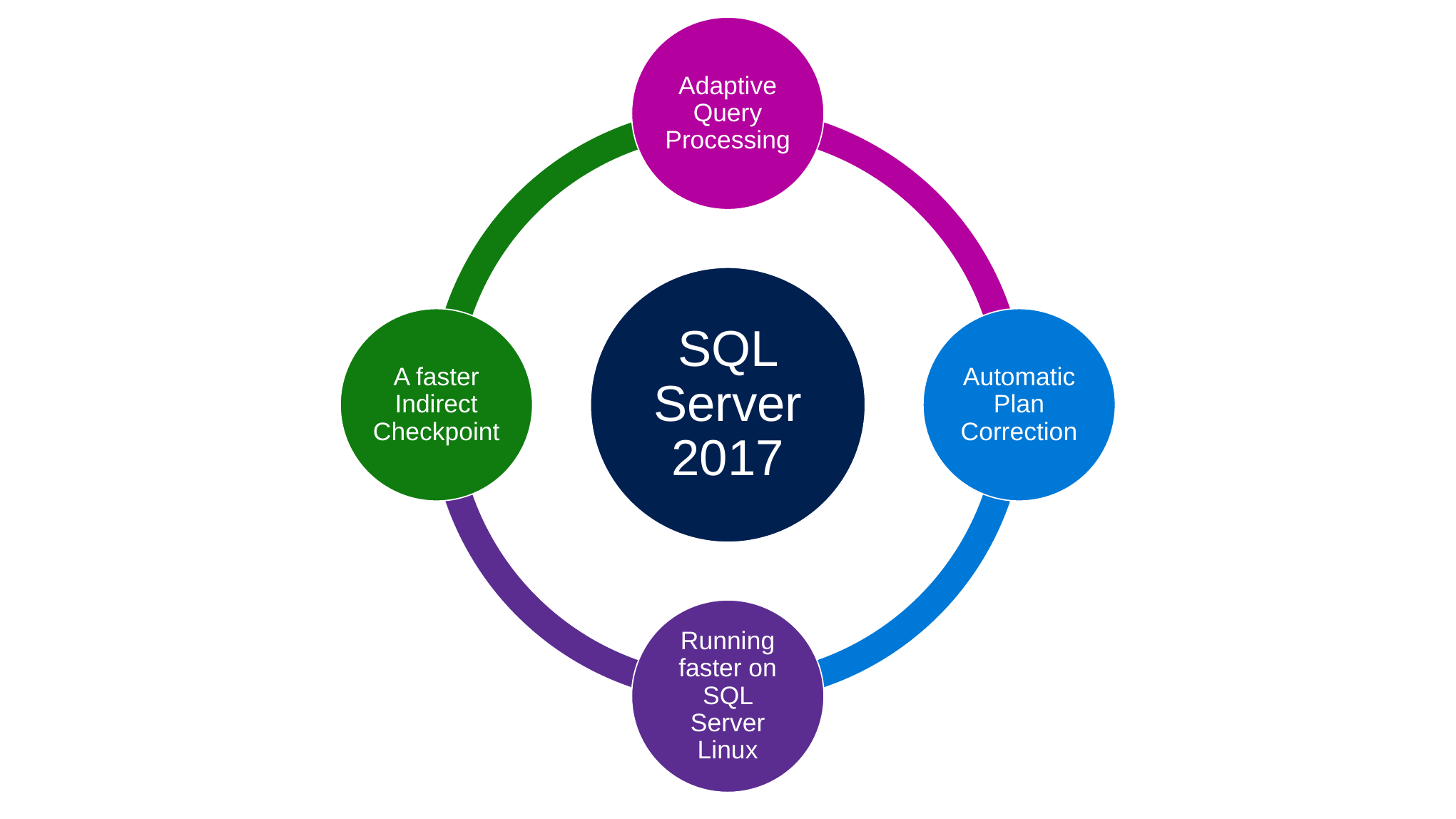

SQL Server 2017
Adaptive Query Processing
Automatic Plan Correction
Running faster on SQL Server Linux
A faster Indirect Checkpoint